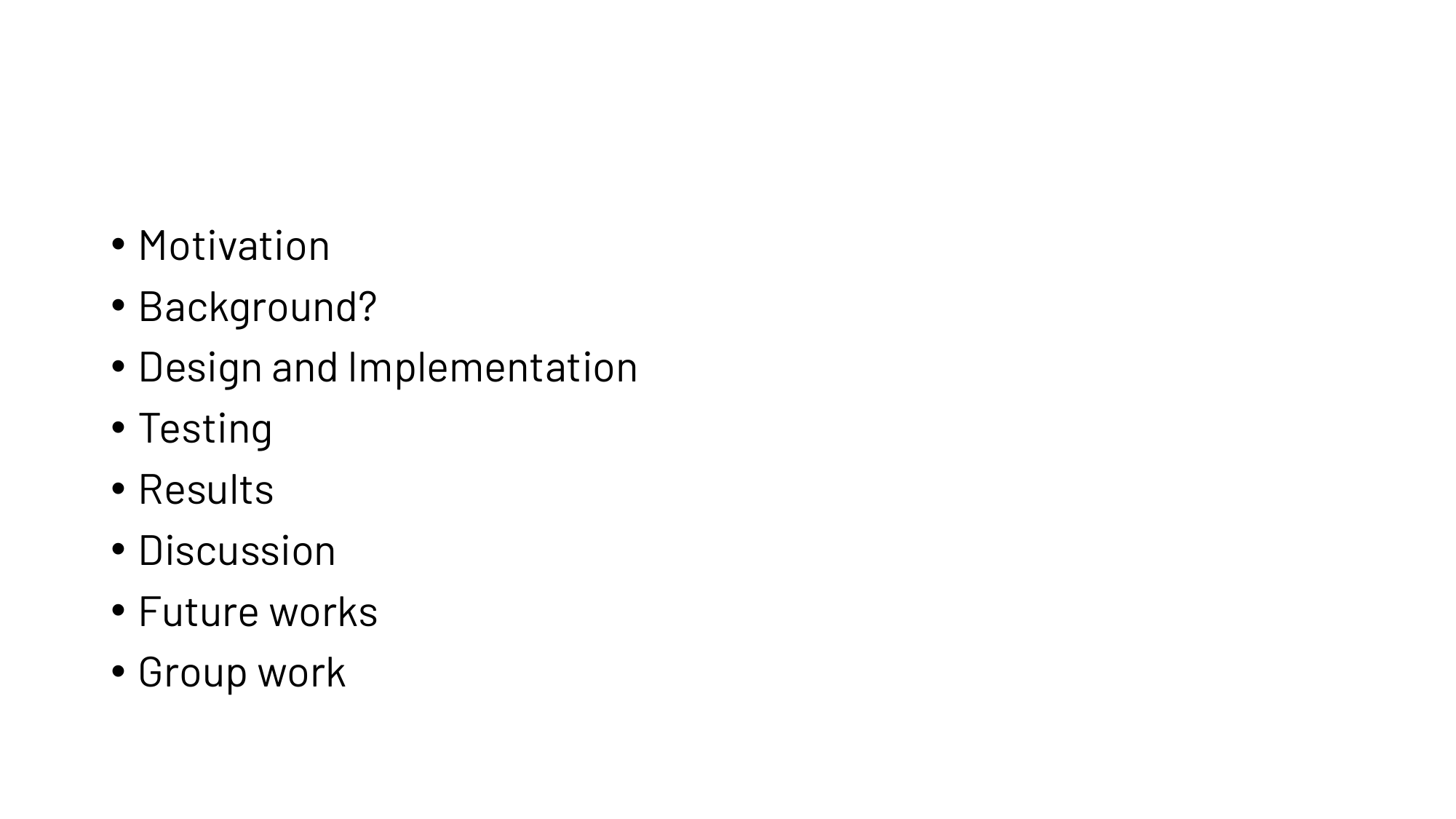

#
Motivation
Background?
Design and Implementation
Testing
Results
Discussion
Future works
Group work